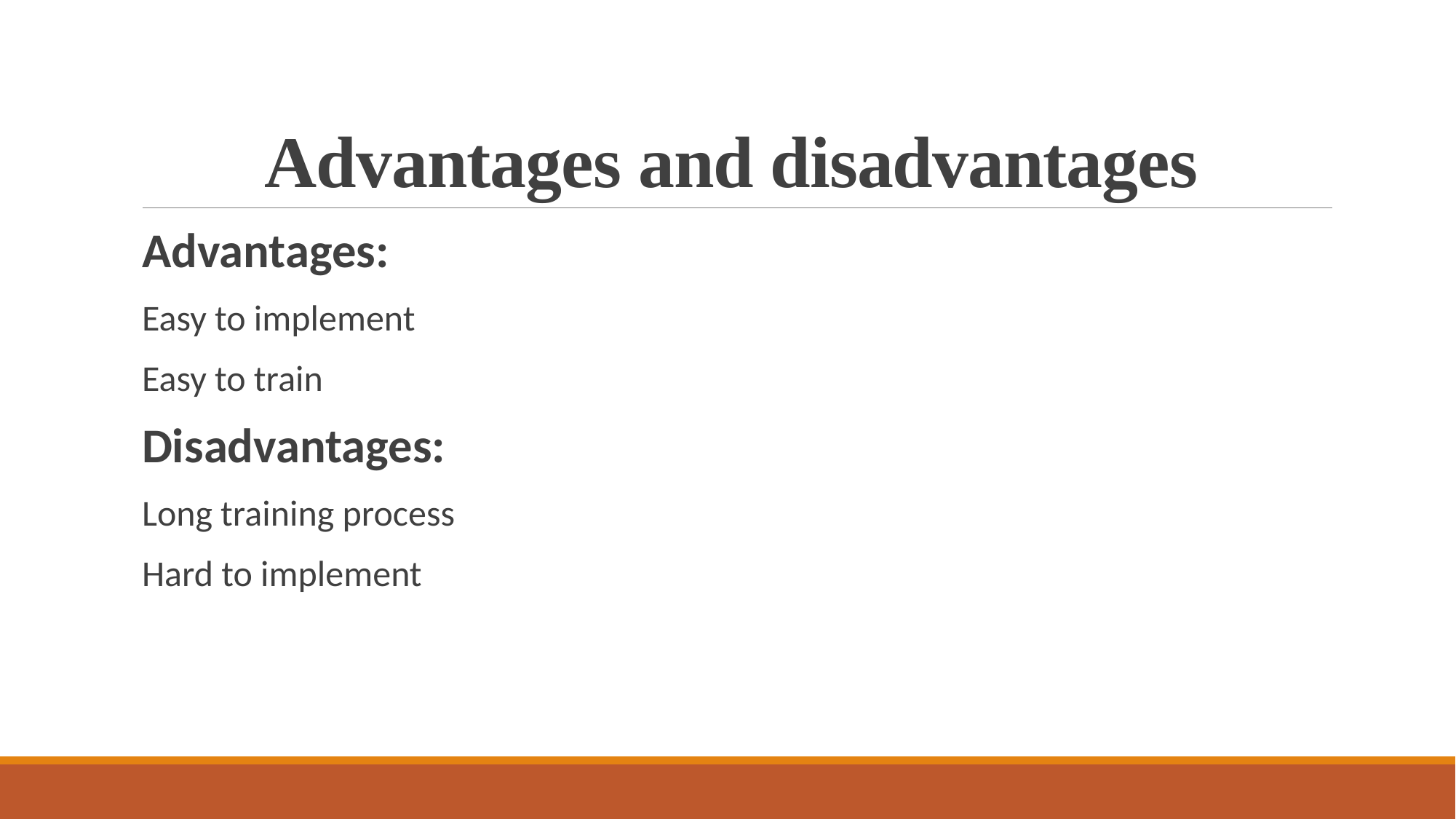

# Advantages and disadvantages
Advantages:
Easy to implement
Easy to train
Disadvantages:
Long training process
Hard to implement